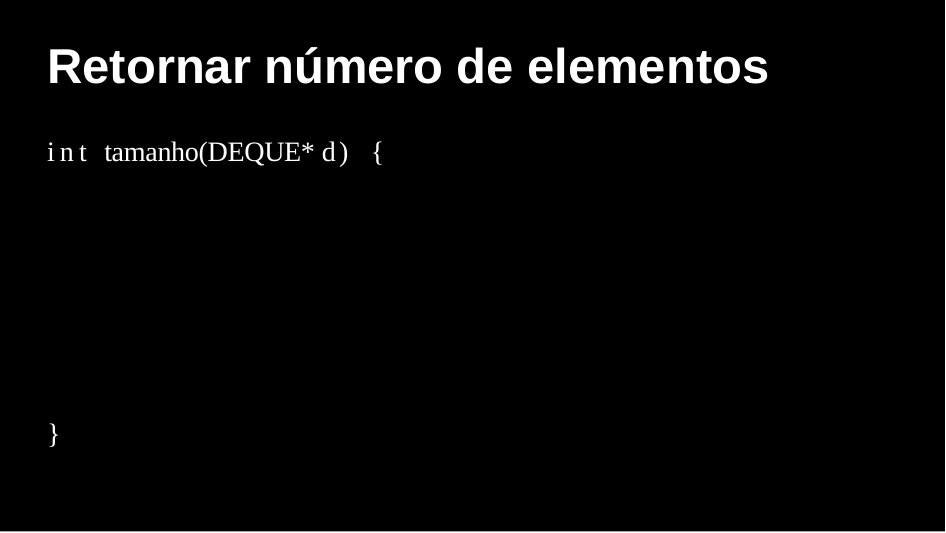

Retornar número de elementos
int tamanho(DEQUE* d) {
}